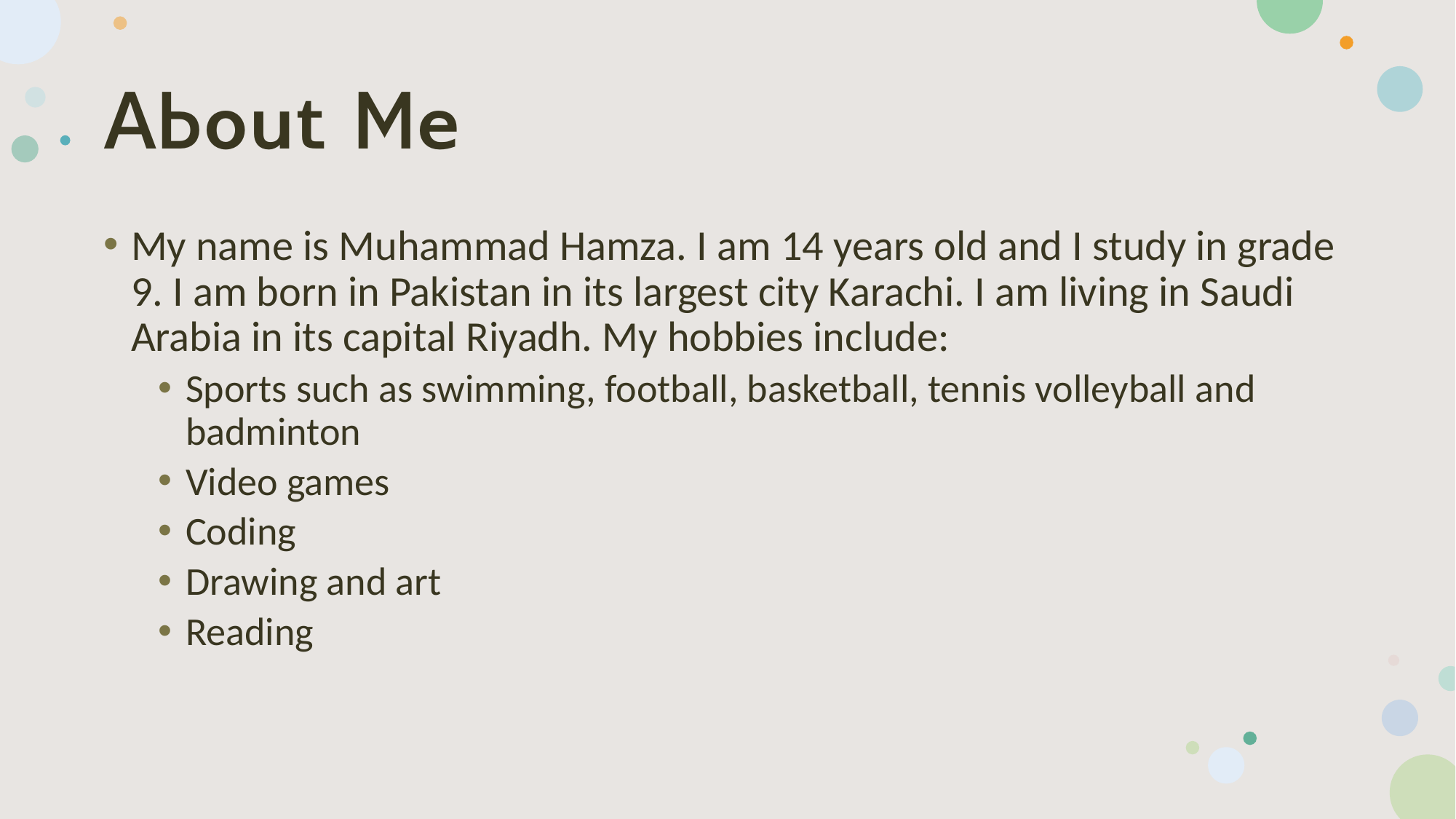

# About Me
My name is Muhammad Hamza. I am 14 years old and I study in grade 9. I am born in Pakistan in its largest city Karachi. I am living in Saudi Arabia in its capital Riyadh. My hobbies include:
Sports such as swimming, football, basketball, tennis volleyball and badminton
Video games
Coding
Drawing and art
Reading